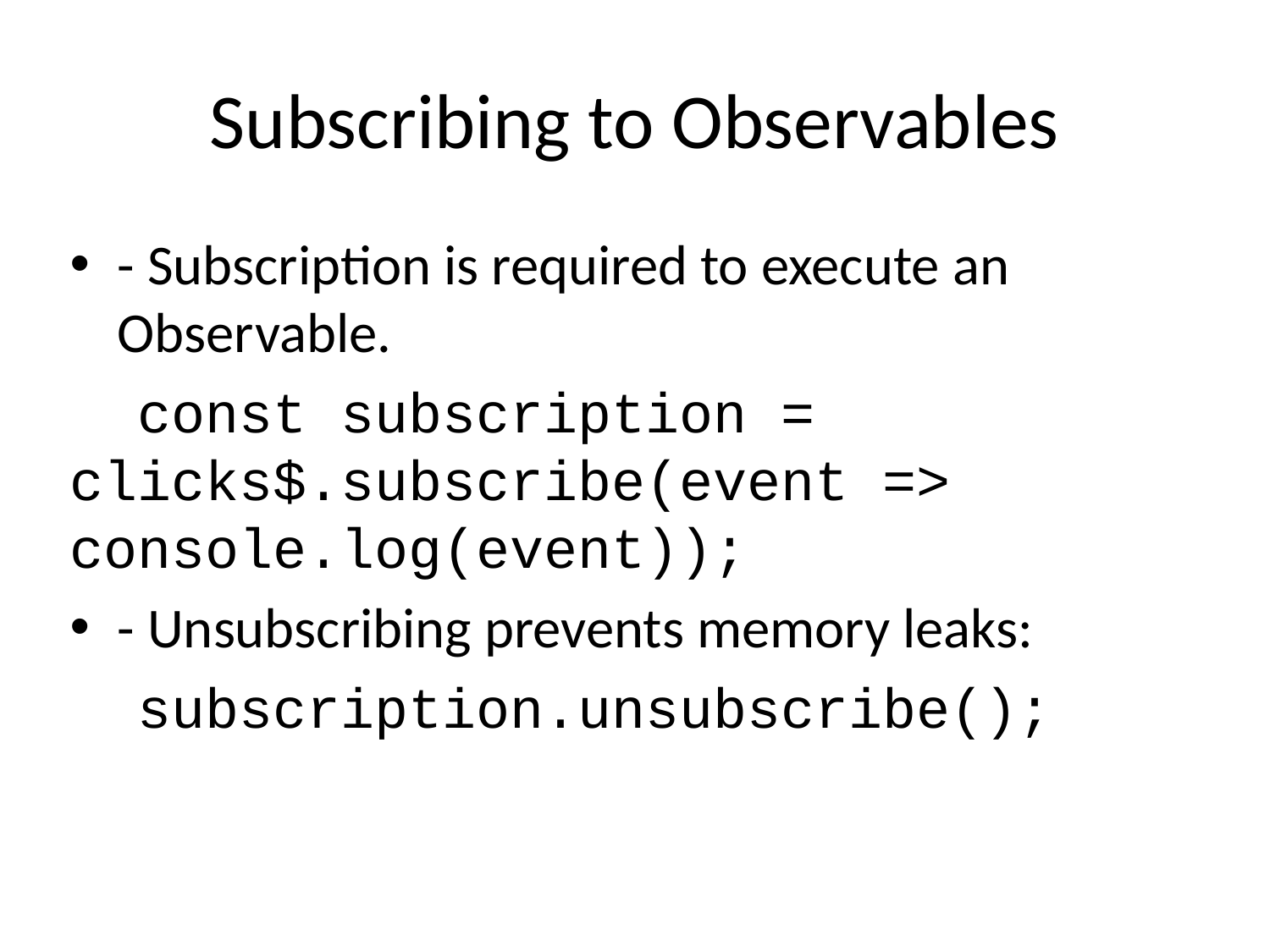

# Subscribing to Observables
- Subscription is required to execute an Observable.
  const subscription = clicks$.subscribe(event => console.log(event));
- Unsubscribing prevents memory leaks:
  subscription.unsubscribe();